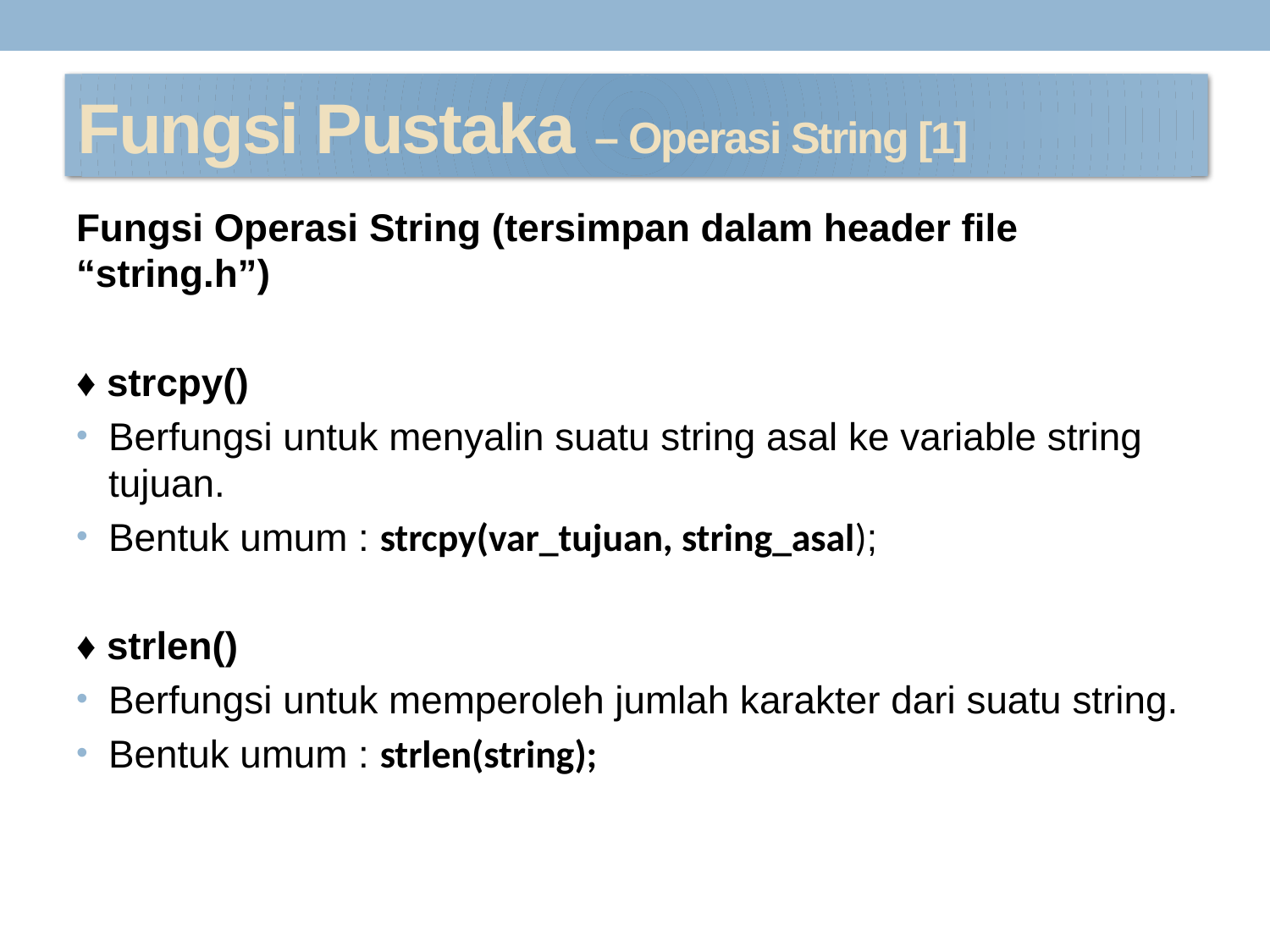

# Fungsi Pustaka – Operasi String [1]
Fungsi Operasi String (tersimpan dalam header file “string.h”)

♦ strcpy()
Berfungsi untuk menyalin suatu string asal ke variable string tujuan.
Bentuk umum : strcpy(var_tujuan, string_asal);

♦ strlen()
Berfungsi untuk memperoleh jumlah karakter dari suatu string.
Bentuk umum : strlen(string);